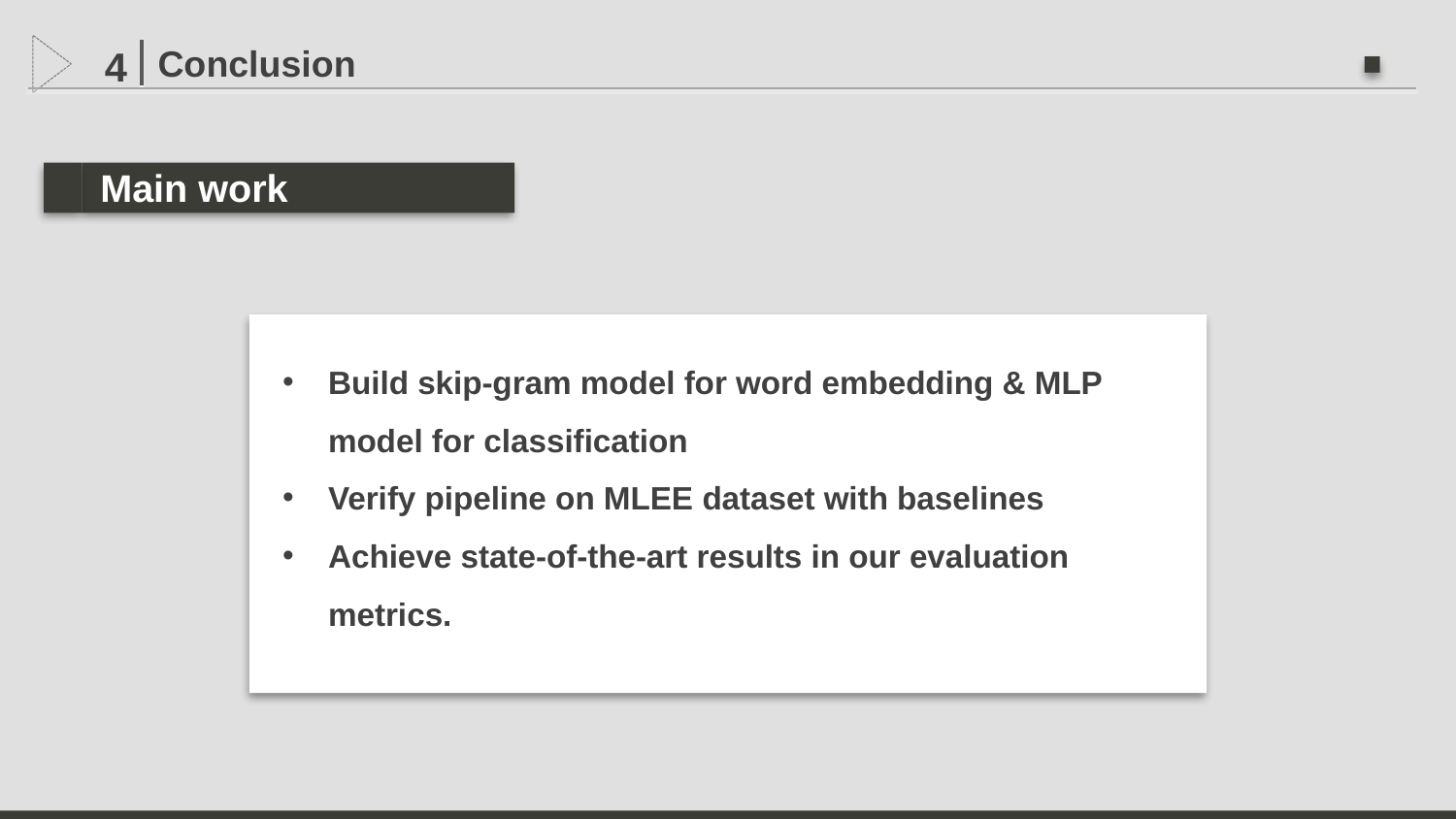

·

Conclusion
4

Main work

Build skip-gram model for word embedding & MLP model for classification
Verify pipeline on MLEE dataset with baselines
Achieve state-of-the-art results in our evaluation metrics.